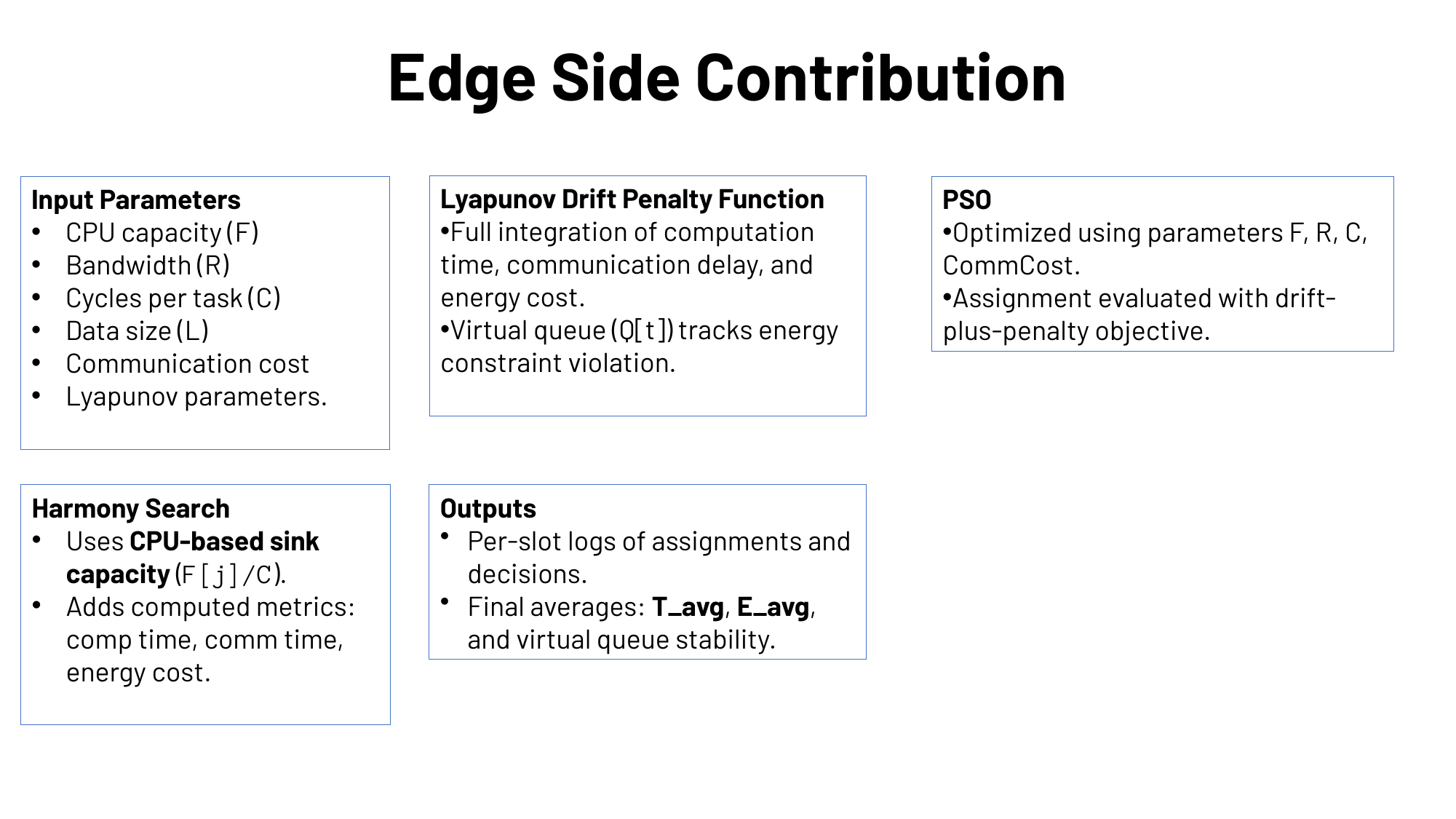

# Edge Side Contribution
Lyapunov Drift Penalty Function
Full integration of computation time, communication delay, and energy cost.
Virtual queue (Q[t]) tracks energy constraint violation.

Input Parameters
CPU capacity (F)
Bandwidth (R)
Cycles per task (C)
Data size (L)
Communication cost
Lyapunov parameters.

PSO
Optimized using parameters F, R, C, CommCost.
Assignment evaluated with drift-plus-penalty objective.
Outputs
Per-slot logs of assignments and decisions.
Final averages: T_avg, E_avg, and virtual queue stability.
Harmony Search
Uses CPU-based sink capacity (F[j]/C).
Adds computed metrics: comp time, comm time, energy cost.